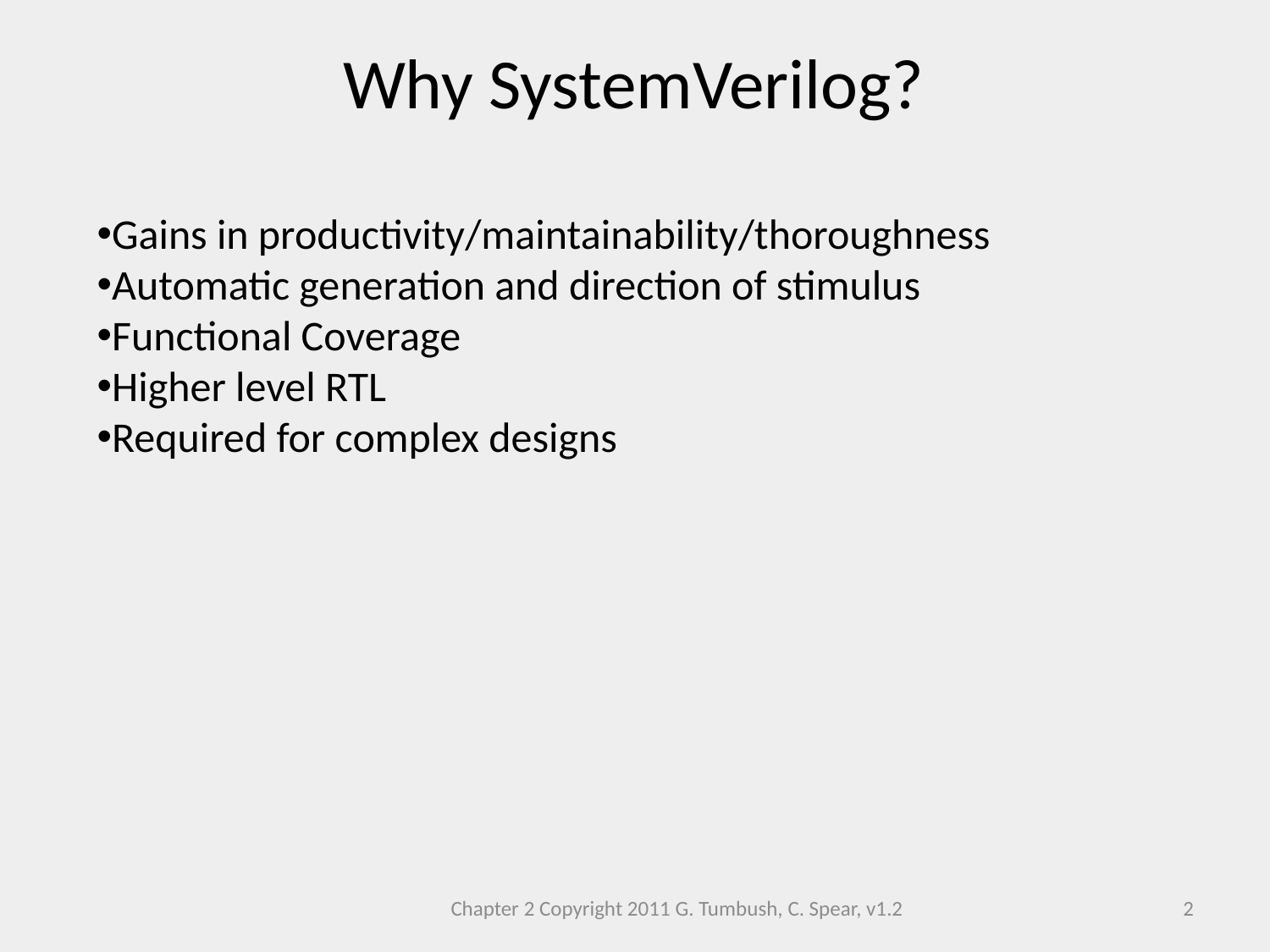

Why SystemVerilog?
Gains in productivity/maintainability/thoroughness
Automatic generation and direction of stimulus
Functional Coverage
Higher level RTL
Required for complex designs
Chapter 2 Copyright 2011 G. Tumbush, C. Spear, v1.2
2